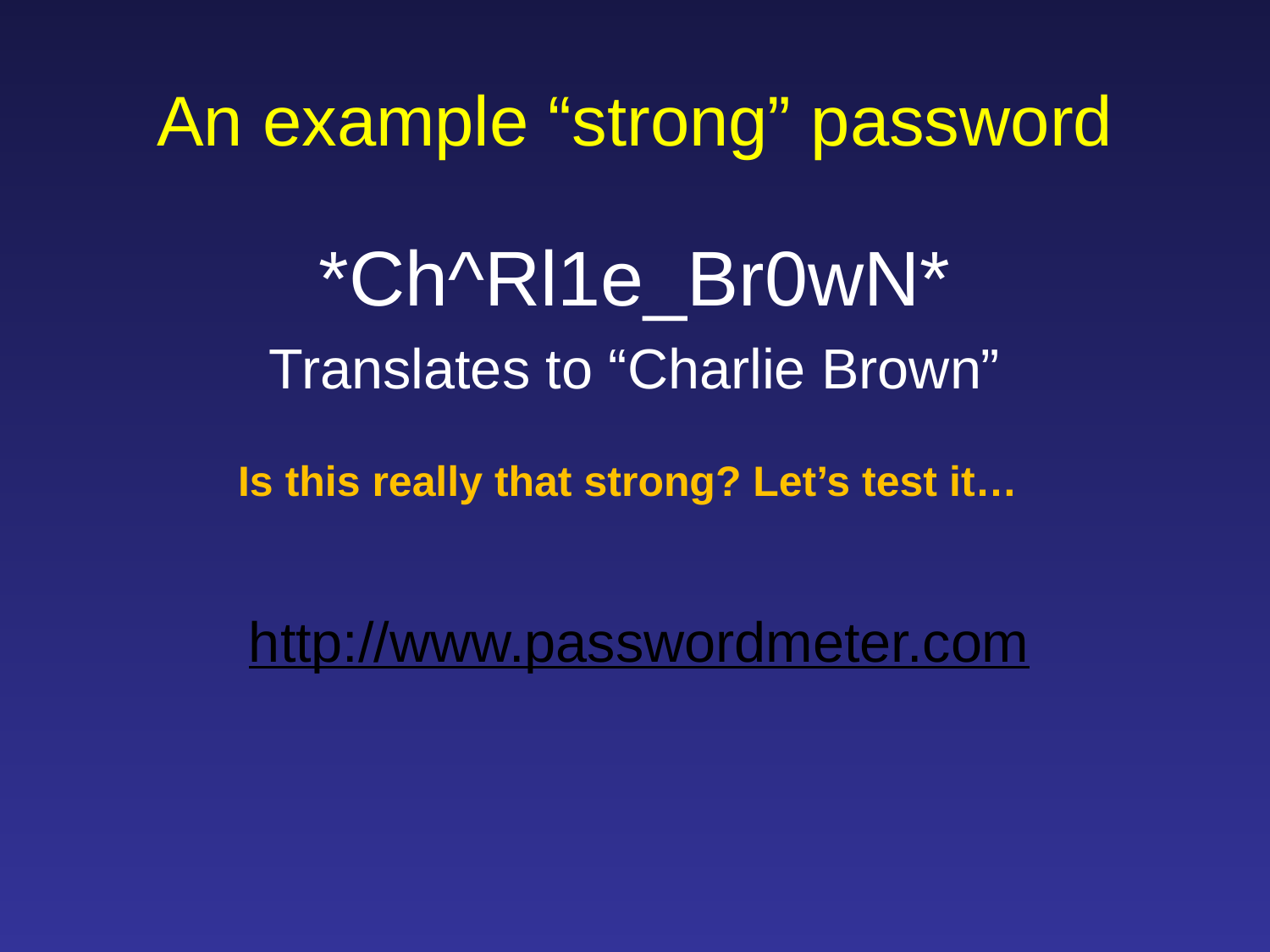

# An example “strong” password
*Ch^Rl1e_Br0wN*
Translates to “Charlie Brown”

Is this really that strong? Let’s test it…
http://www.passwordmeter.com